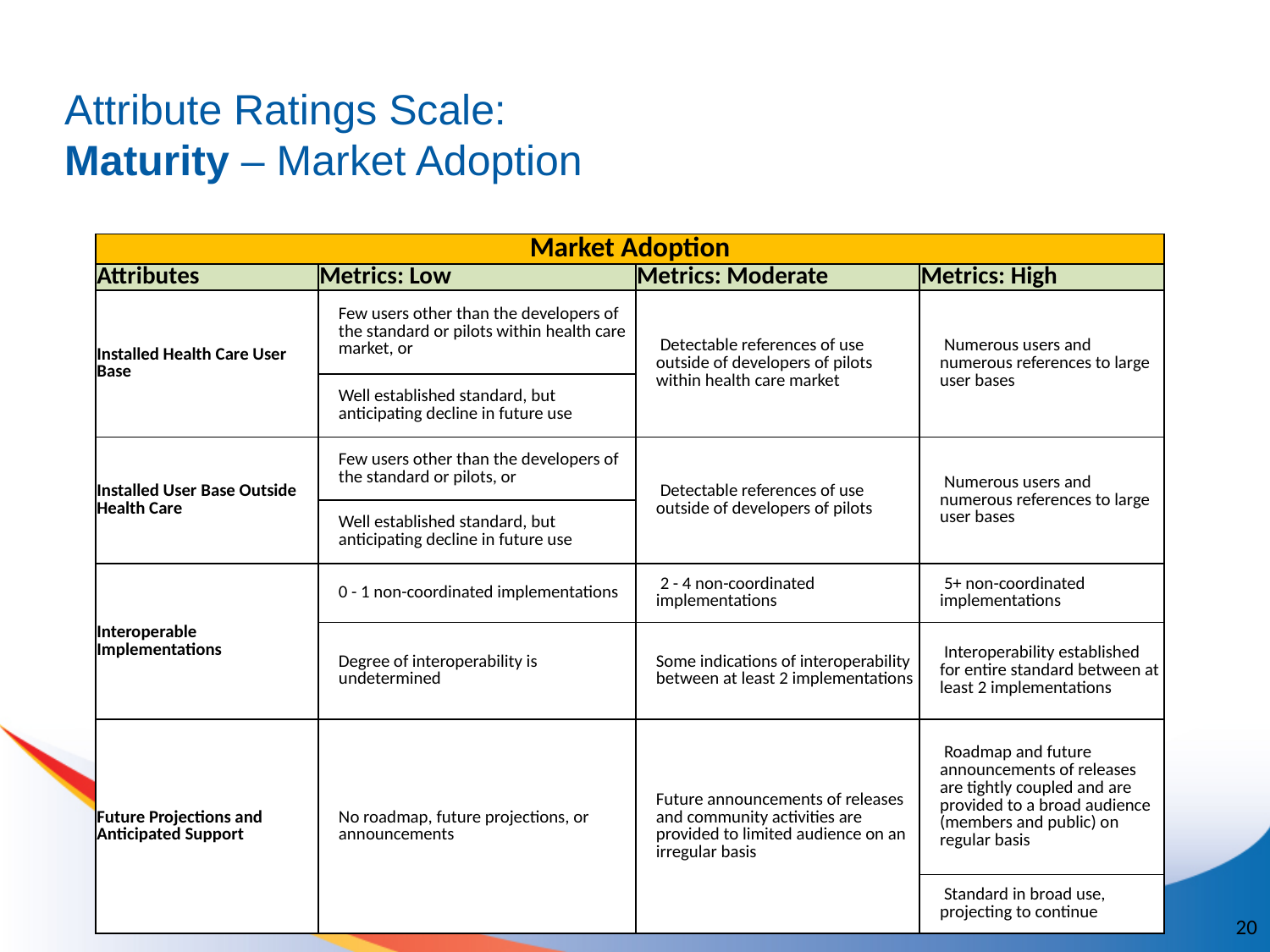

# Attribute Ratings Scale: Maturity – Market Adoption
| Market Adoption |  |  |  |
| --- | --- | --- | --- |
| Attributes | Metrics: Low | Metrics: Moderate | Metrics: High |
| Installed Health Care User Base | Few users other than the developers of the standard or pilots within health care market, or | Detectable references of use outside of developers of pilots within health care market | Numerous users and numerous references to large user bases |
|  | Well established standard, but anticipating decline in future use |  |  |
| Installed User Base Outside Health Care | Few users other than the developers of the standard or pilots, or | Detectable references of use outside of developers of pilots | Numerous users and numerous references to large user bases |
|  | Well established standard, but anticipating decline in future use |  |  |
| Interoperable Implementations | 0 - 1 non-coordinated implementations | 2 - 4 non-coordinated implementations | 5+ non-coordinated implementations |
|  | Degree of interoperability is undetermined | Some indications of interoperability between at least 2 implementations | Interoperability established for entire standard between at least 2 implementations |
| Future Projections and Anticipated Support | No roadmap, future projections, or announcements | Future announcements of releases and community activities are provided to limited audience on an irregular basis | Roadmap and future announcements of releases are tightly coupled and are provided to a broad audience (members and public) on regular basis |
|  |  |  | Standard in broad use, projecting to continue |
20